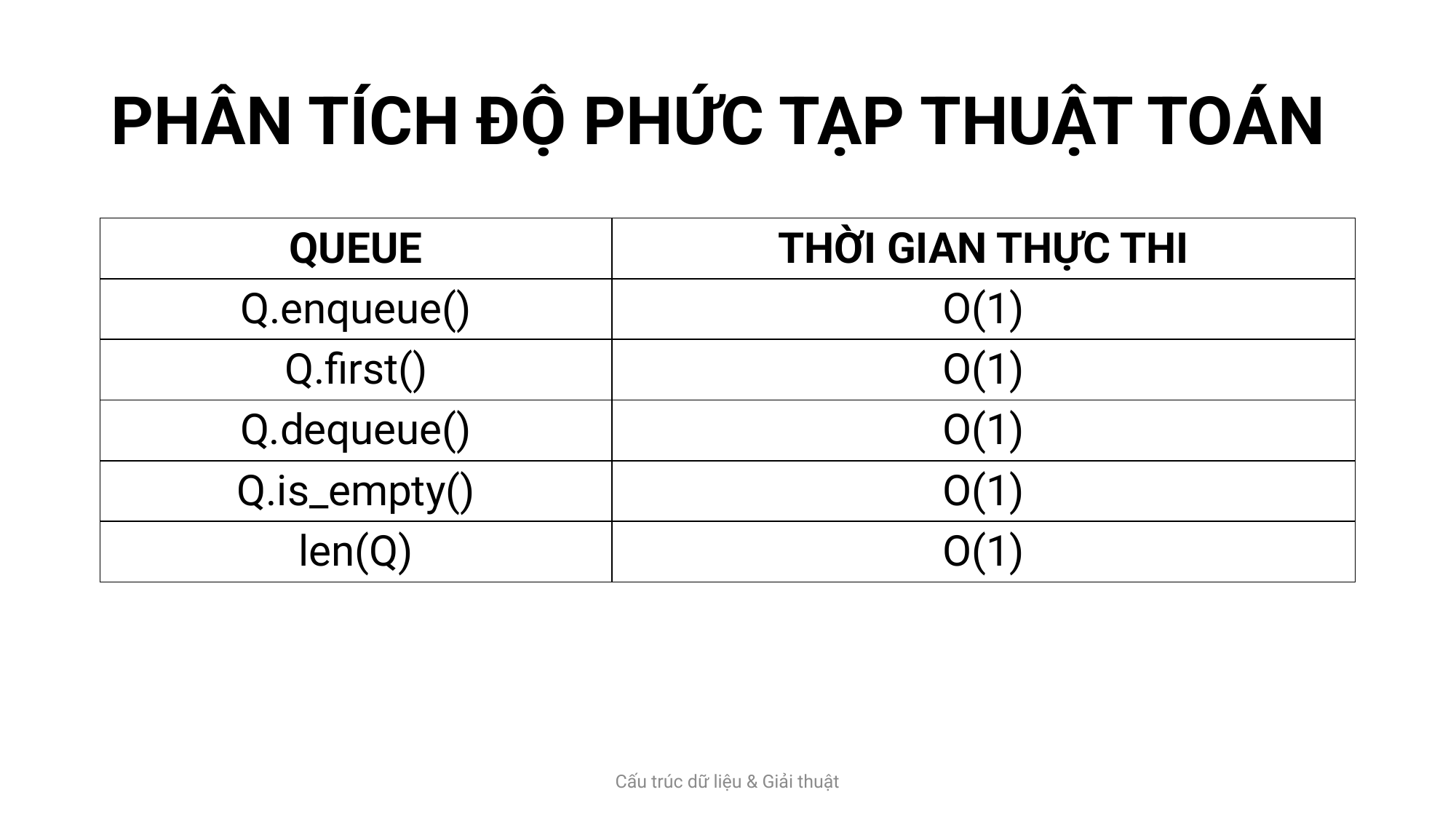

# PHÂN TÍCH ĐỘ PHỨC TẠP THUẬT TOÁN
| QUEUE | THỜI GIAN THỰC THI |
| --- | --- |
| Q.enqueue() | O(1) |
| Q.first() | O(1) |
| Q.dequeue() | O(1) |
| Q.is\_empty() | O(1) |
| len(Q) | O(1) |

Cấu trúc dữ liệu & Giải thuật
20